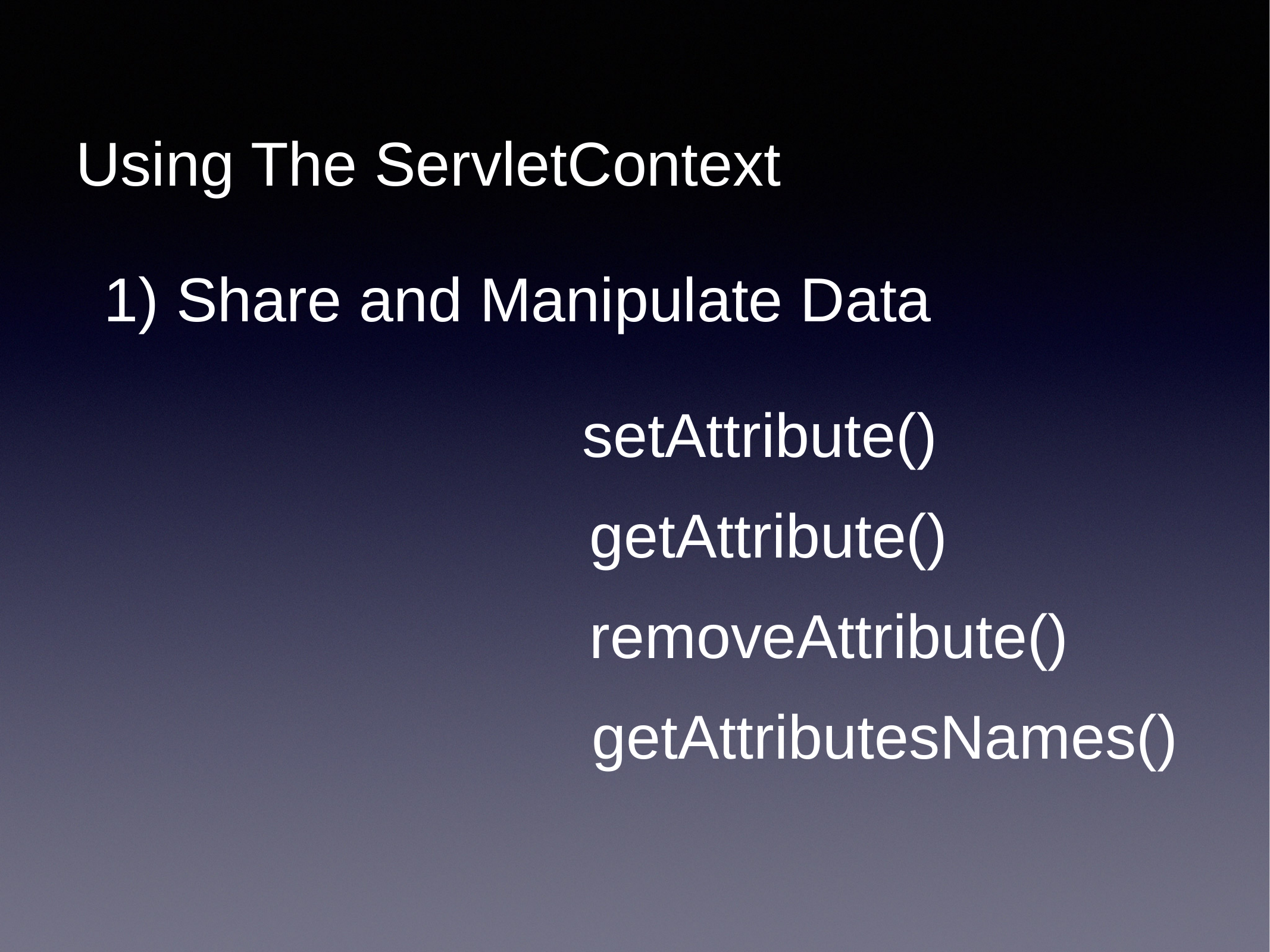

Using The ServletContext
1) Share and Manipulate Data
setAttribute()
getAttribute()
removeAttribute()
getAttributesNames()